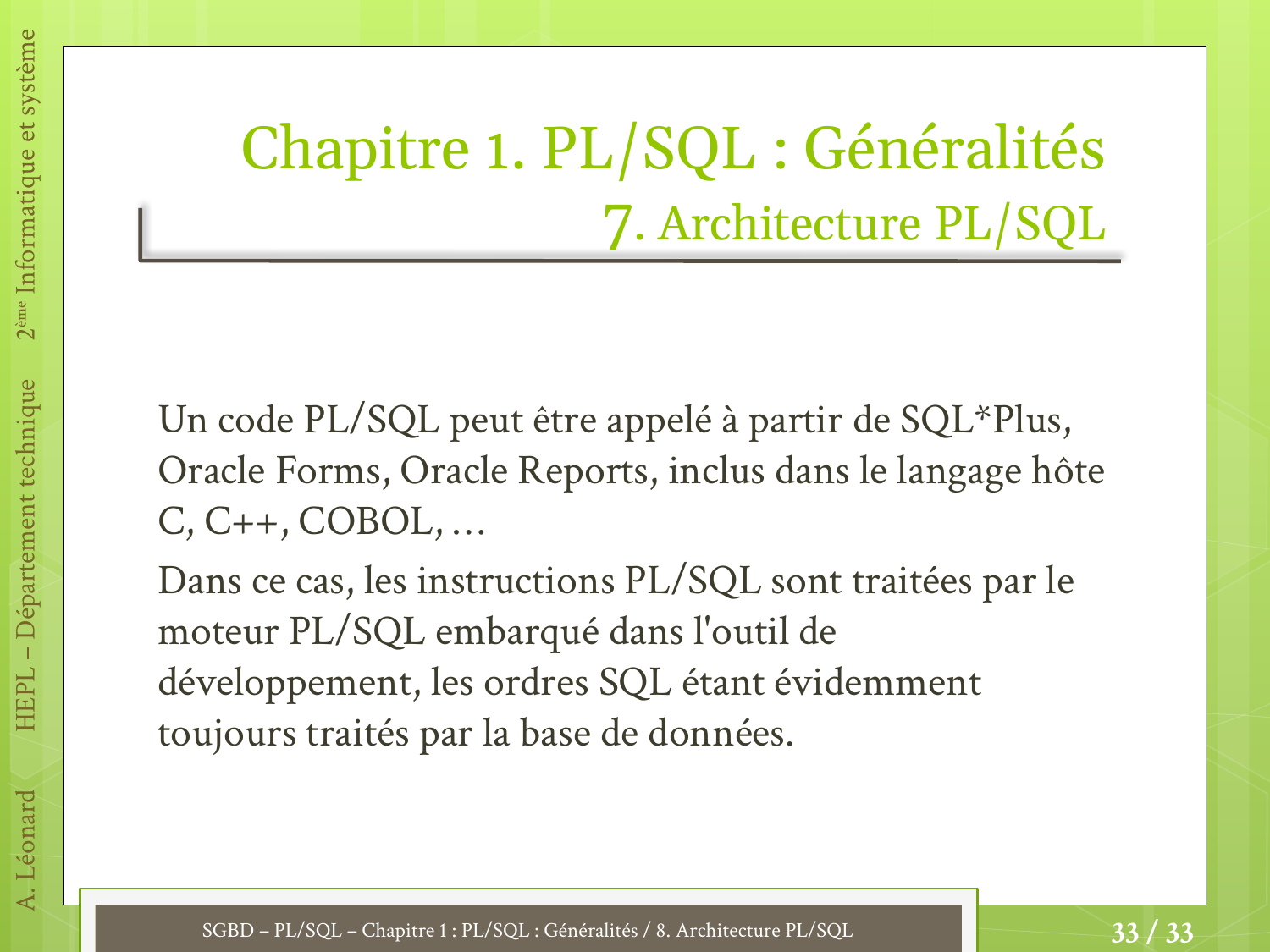

# Chapitre 1. PL/SQL : Généralités 7. Architecture PL/SQL
Un code PL/SQL peut être appelé à partir de SQL*Plus, Oracle Forms, Oracle Reports, inclus dans le langage hôte C, C++, COBOL, …
Dans ce cas, les instructions PL/SQL sont traitées par le moteur PL/SQL embarqué dans l'outil de développement, les ordres SQL étant évidemment toujours traités par la base de données.
SGBD – PL/SQL – Chapitre 1 : PL/SQL : Généralités / 8. Architecture PL/SQL